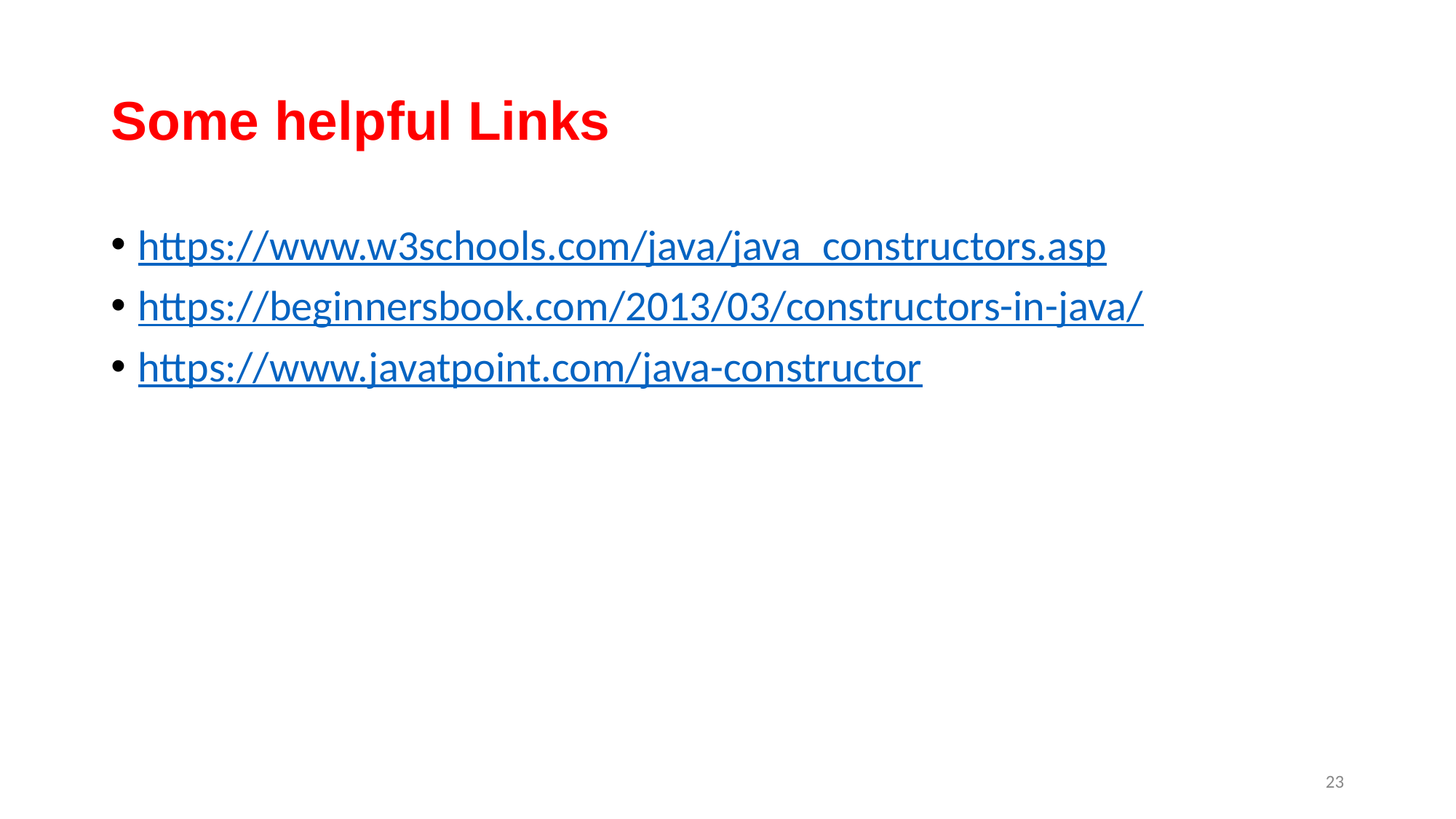

# Some helpful Links
https://www.w3schools.com/java/java_constructors.asp
https://beginnersbook.com/2013/03/constructors-in-java/
https://www.javatpoint.com/java-constructor
23